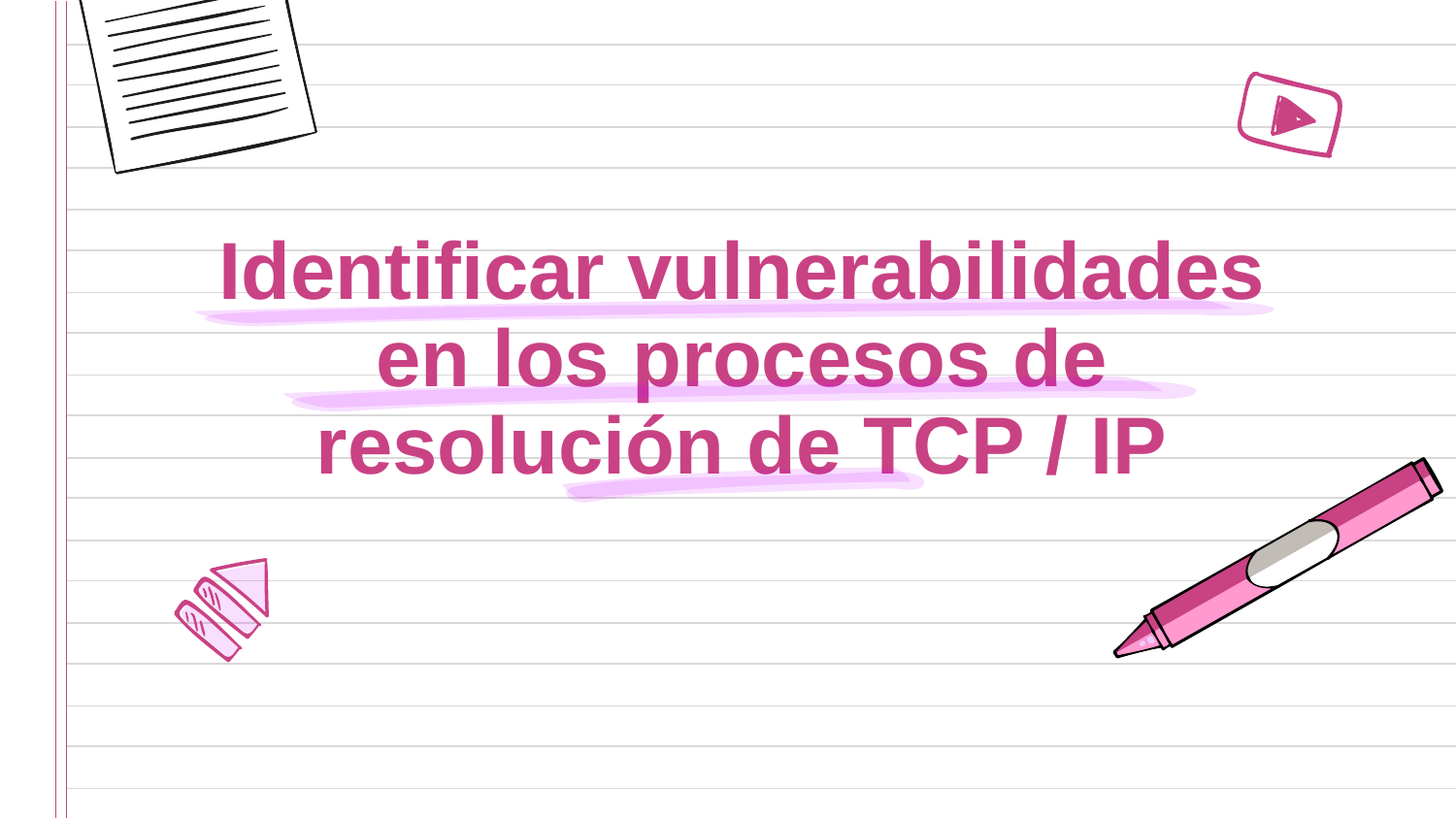

# Identificar vulnerabilidades en los procesos de resolución de TCP / IP